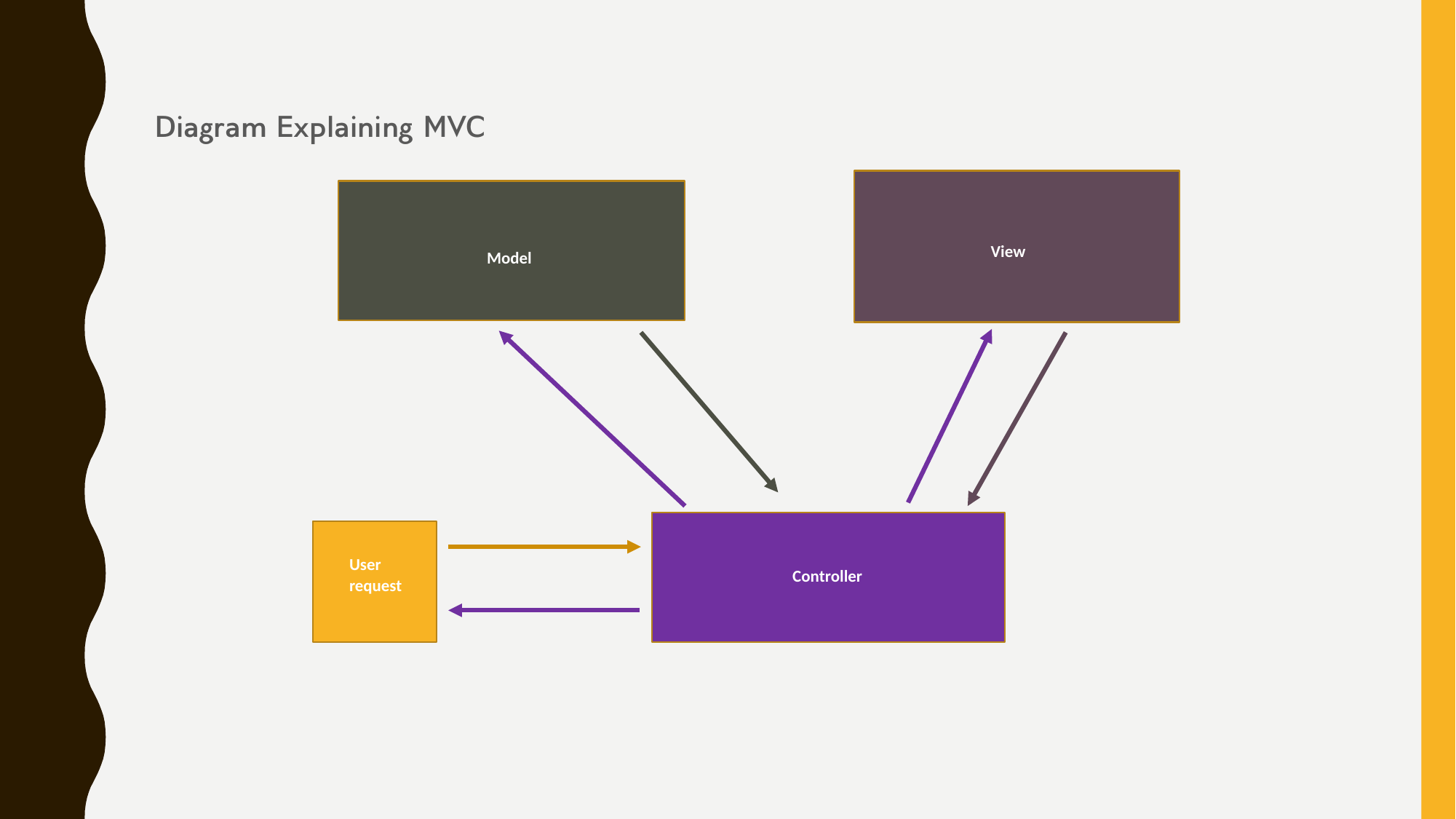

Diagram Explaining MVC

View
Model

User request
Controller